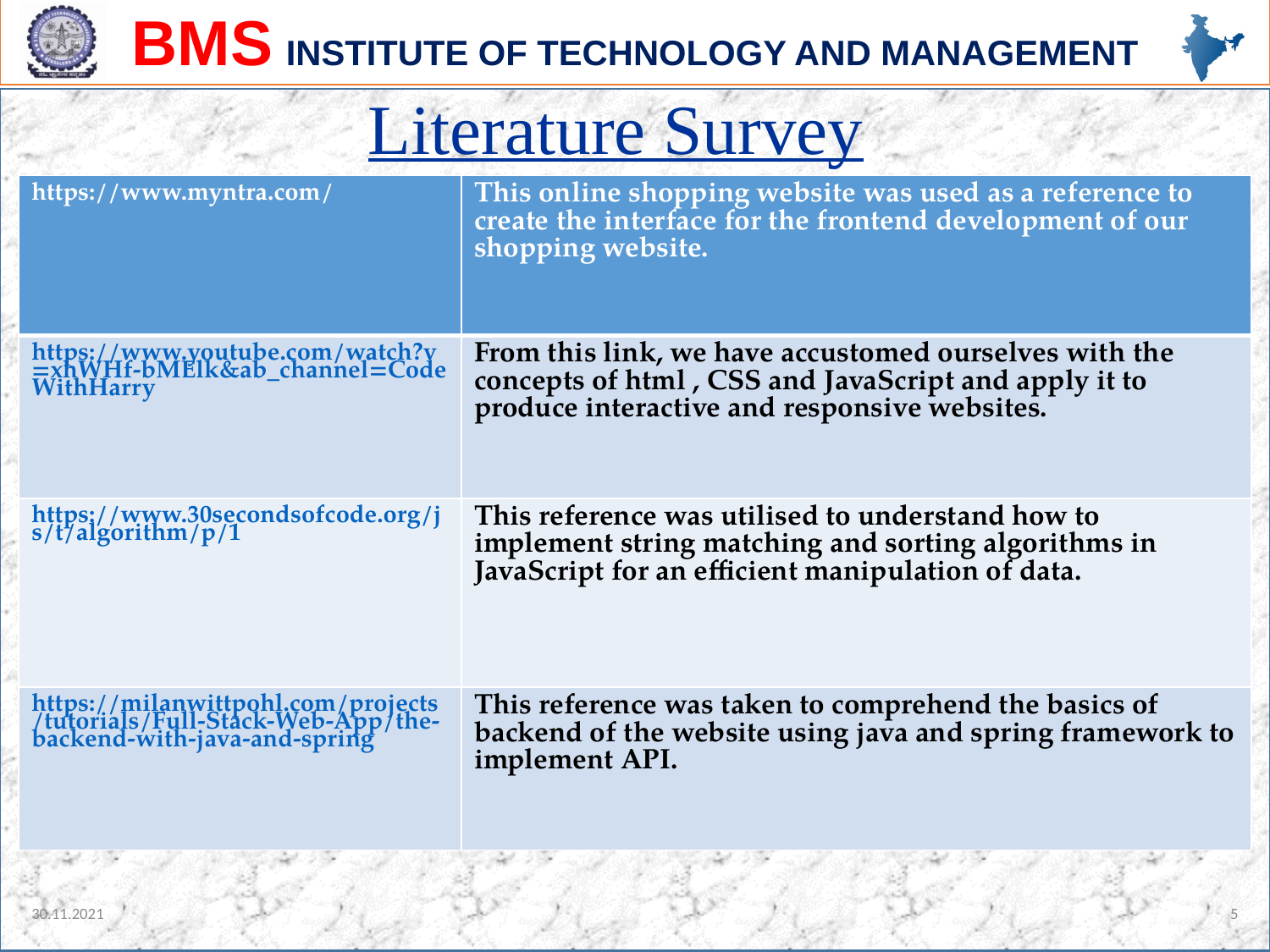

Literature Survey
| https://www.myntra.com/ | This online shopping website was used as a reference to create the interface for the frontend development of our shopping website. |
| --- | --- |
| https://www.youtube.com/watch?v=xhWHf-bMElk&ab\_channel=CodeWithHarry | From this link, we have accustomed ourselves with the concepts of html , CSS and JavaScript and apply it to produce interactive and responsive websites. |
| https://www.30secondsofcode.org/js/t/algorithm/p/1 | This reference was utilised to understand how to implement string matching and sorting algorithms in JavaScript for an efficient manipulation of data. |
| https://milanwittpohl.com/projects/tutorials/Full-Stack-Web-App/the-backend-with-java-and-spring | This reference was taken to comprehend the basics of backend of the website using java and spring framework to implement API. |
5
30.11.2021